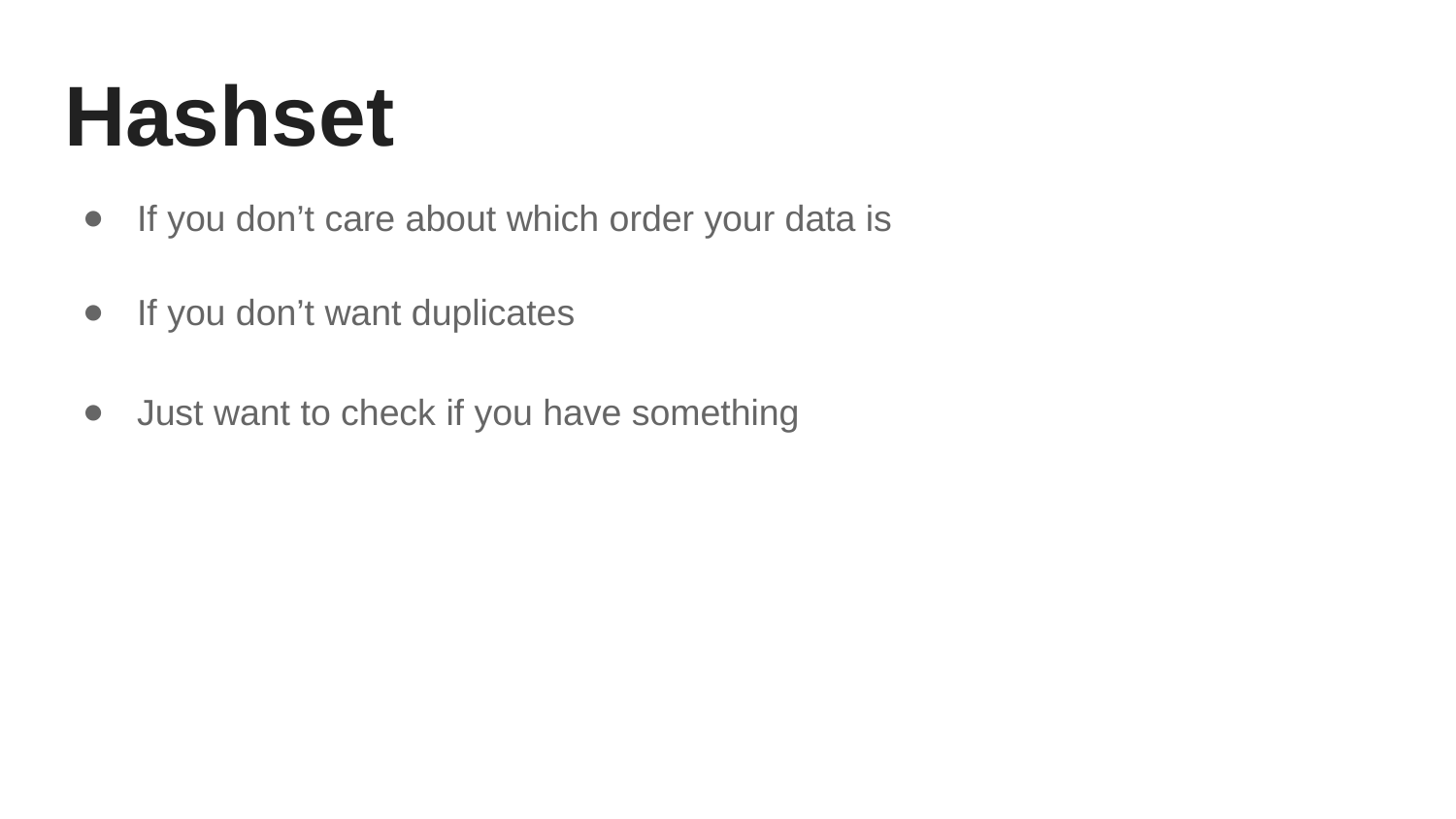

# Hashset
If you don’t care about which order your data is
If you don’t want duplicates
Just want to check if you have something